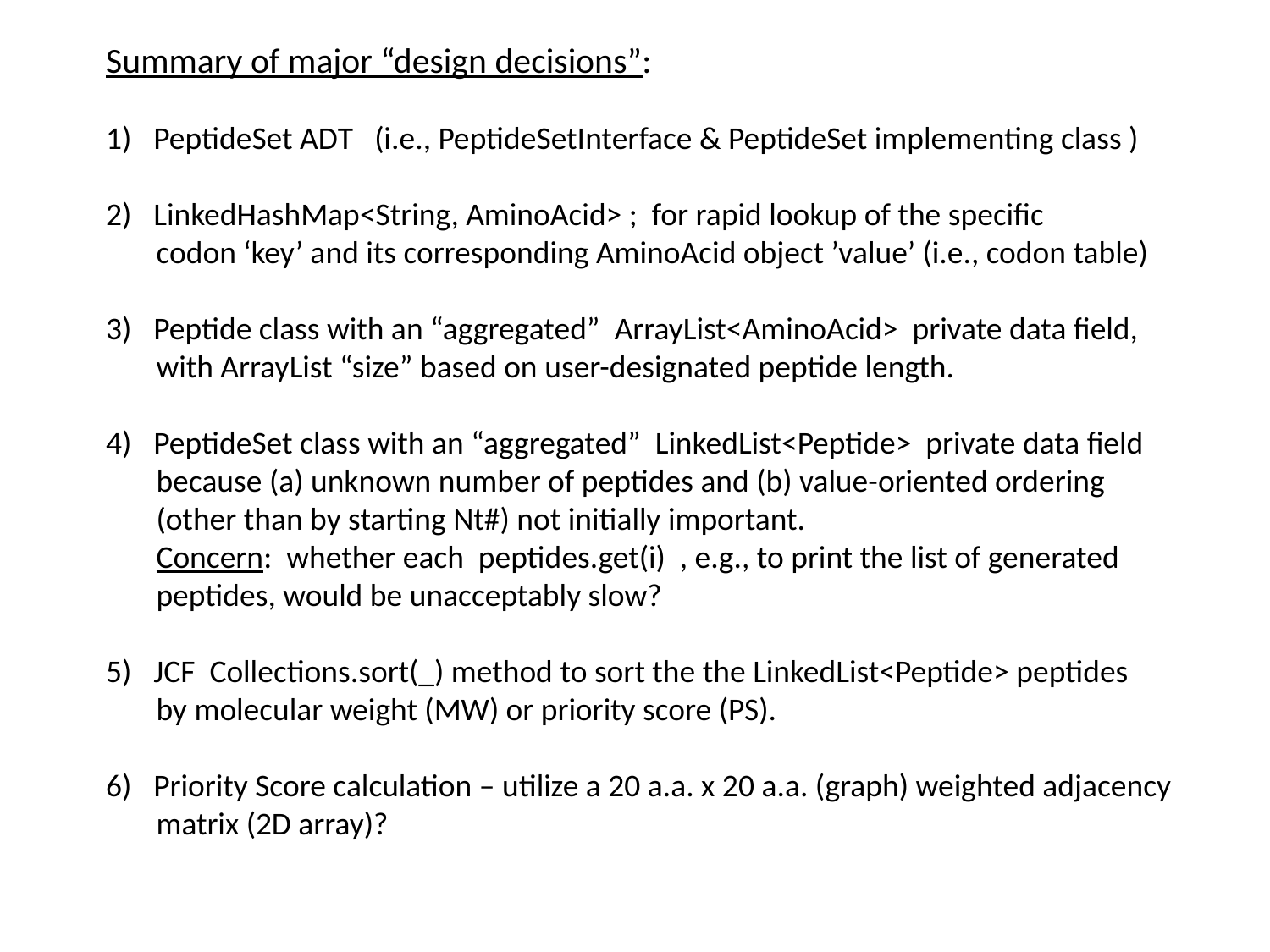

Summary of major “design decisions”:

PeptideSet ADT   (i.e., PeptideSetInterface & PeptideSet implementing class )

LinkedHashMap<String, AminoAcid> ;  for rapid lookup of the specific
       codon ‘key’ and its corresponding AminoAcid object ’value’ (i.e., codon table)

Peptide class with an “aggregated”  ArrayList<AminoAcid>  private data field,
       with ArrayList “size” based on user-designated peptide length.

PeptideSet class with an “aggregated”  LinkedList<Peptide>  private data field
       because (a) unknown number of peptides and (b) value-oriented ordering
       (other than by starting Nt#) not initially important.
       Concern:  whether each  peptides.get(i)  , e.g., to print the list of generated
       peptides, would be unacceptably slow?

JCF  Collections.sort(_) method to sort the the LinkedList<Peptide> peptides
       by molecular weight (MW) or priority score (PS).

Priority Score calculation – utilize a 20 a.a. x 20 a.a. (graph) weighted adjacency
       matrix (2D array)?